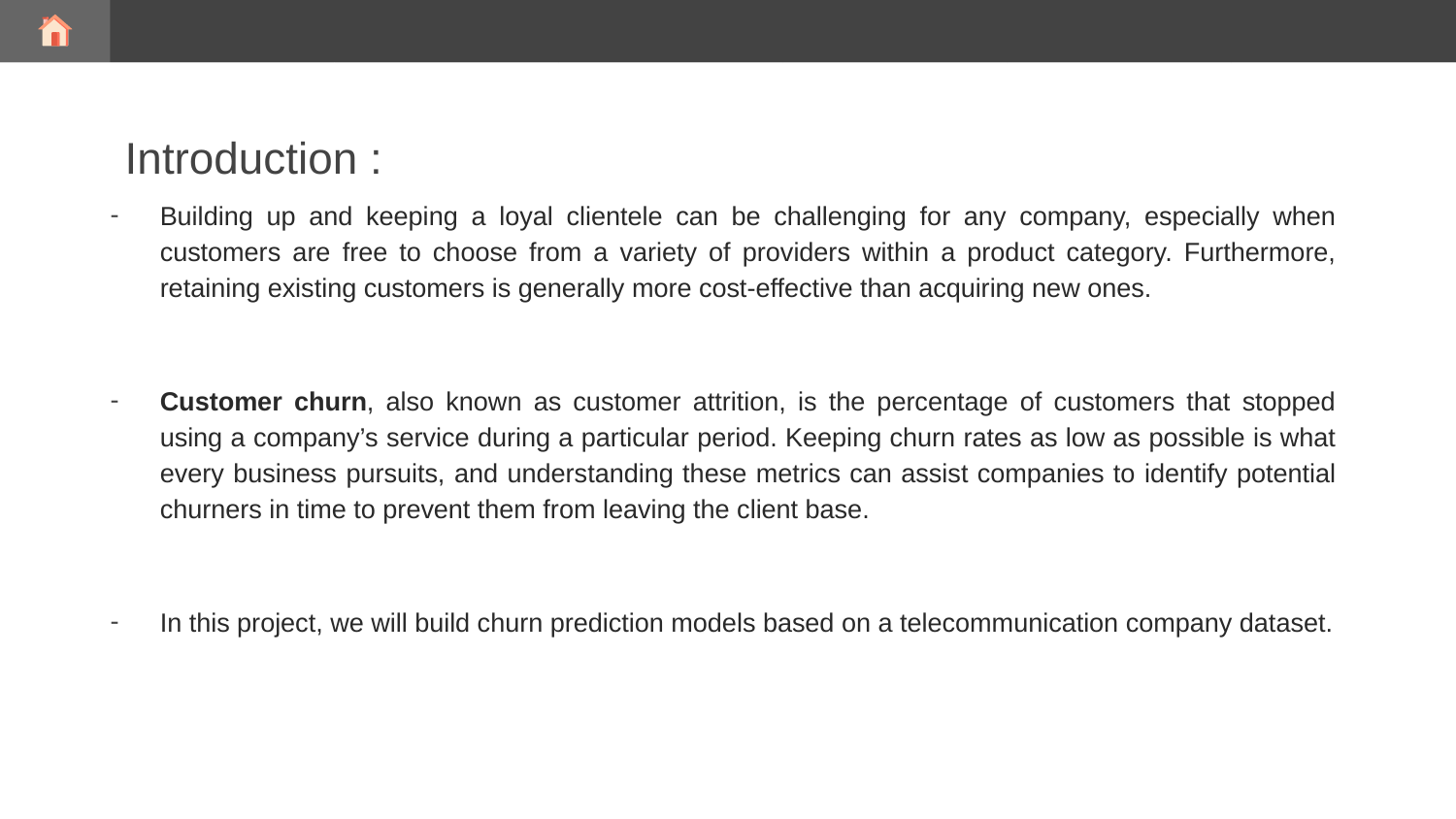

# Introduction :
Building up and keeping a loyal clientele can be challenging for any company, especially when customers are free to choose from a variety of providers within a product category. Furthermore, retaining existing customers is generally more cost-effective than acquiring new ones.

Customer churn, also known as customer attrition, is the percentage of customers that stopped using a company’s service during a particular period. Keeping churn rates as low as possible is what every business pursuits, and understanding these metrics can assist companies to identify potential churners in time to prevent them from leaving the client base.

In this project, we will build churn prediction models based on a telecommunication company dataset.